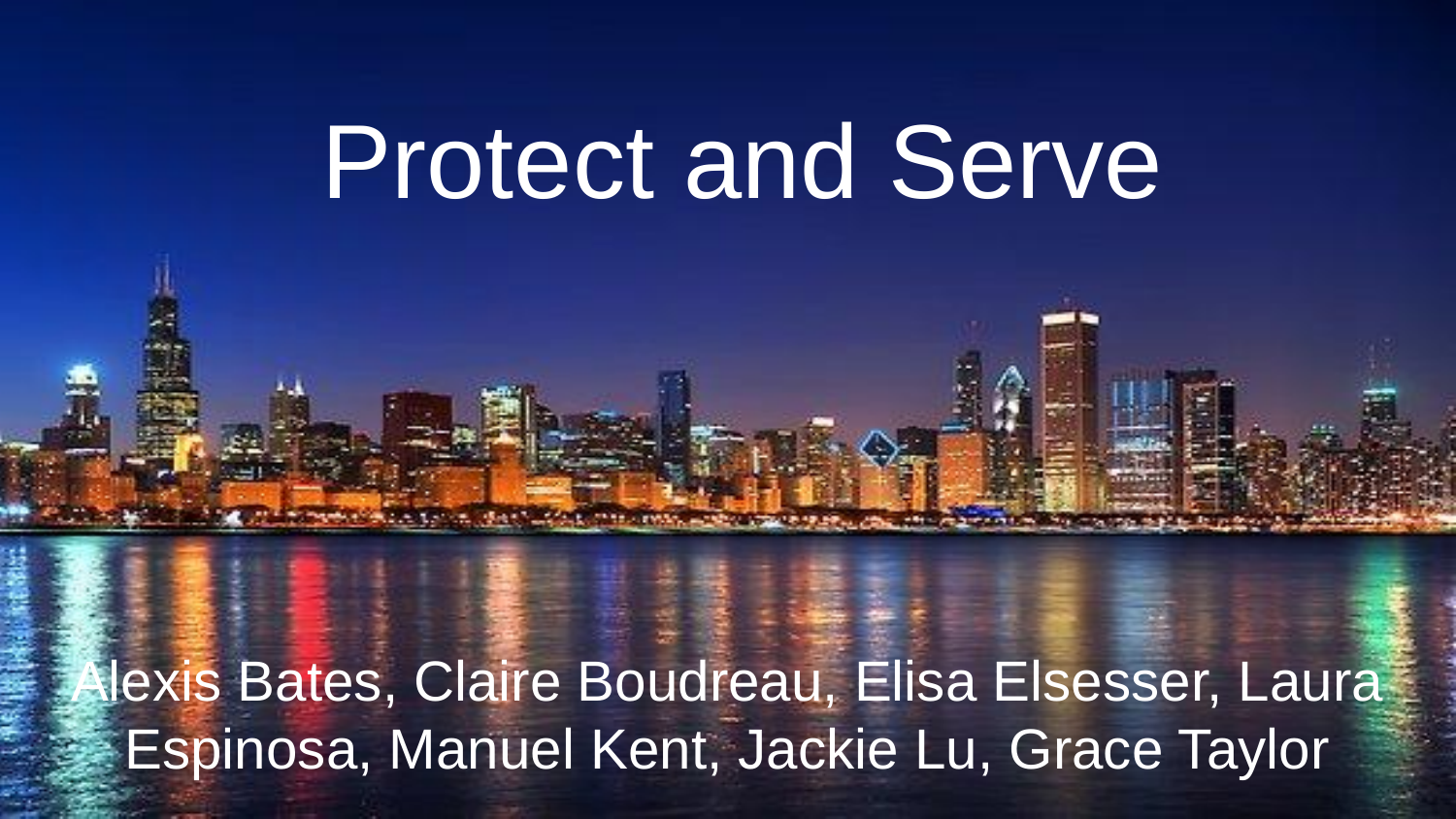

# Protect and Serve
Alexis Bates, Claire Boudreau, Elisa Elsesser, Laura Espinosa, Manuel Kent, Jackie Lu, Grace Taylor